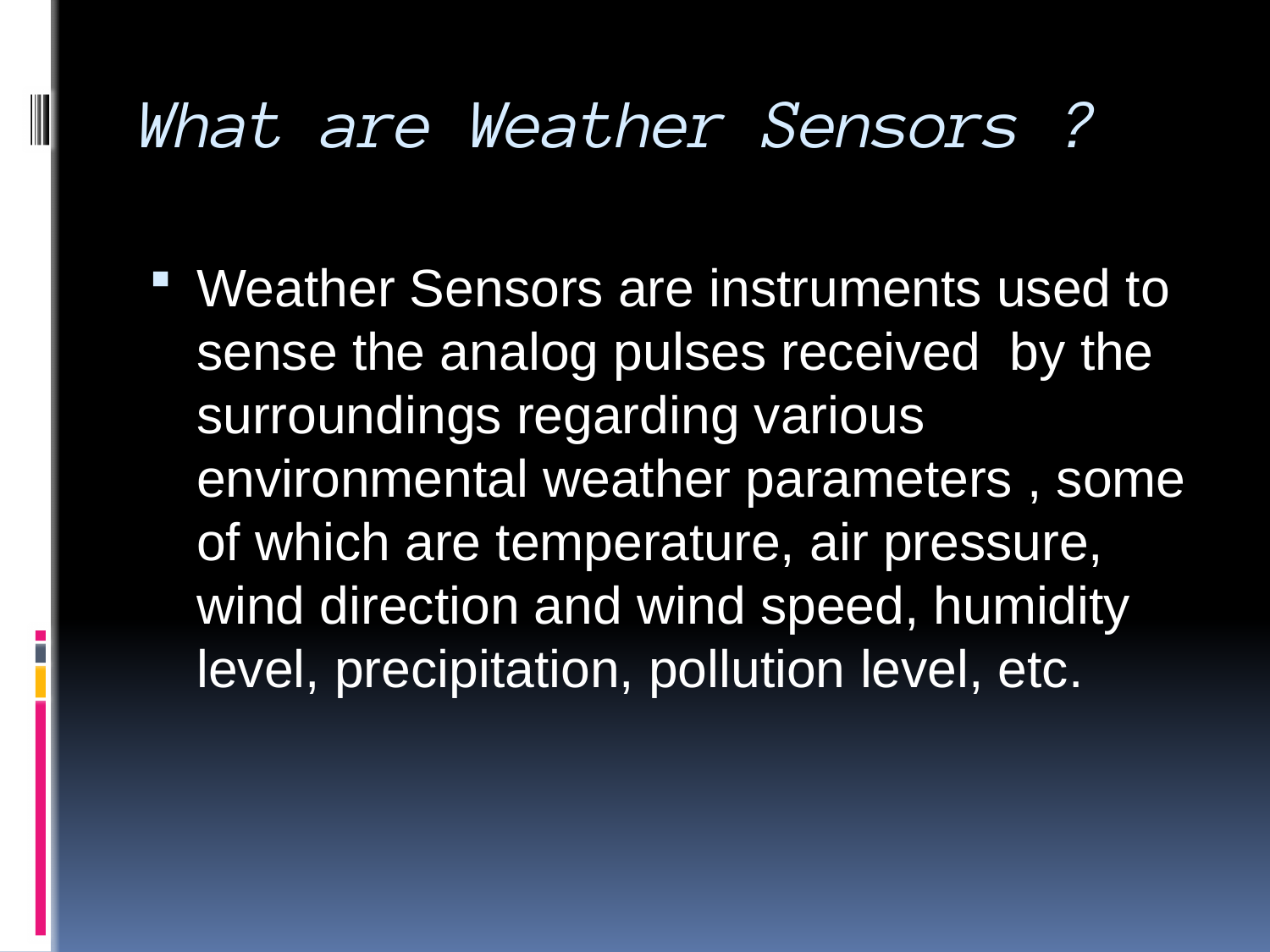

# What are Weather Sensors ?
Weather Sensors are instruments used to sense the analog pulses received  by the surroundings regarding various environmental weather parameters , some of which are temperature, air pressure, wind direction and wind speed, humidity level, precipitation, pollution level, etc.